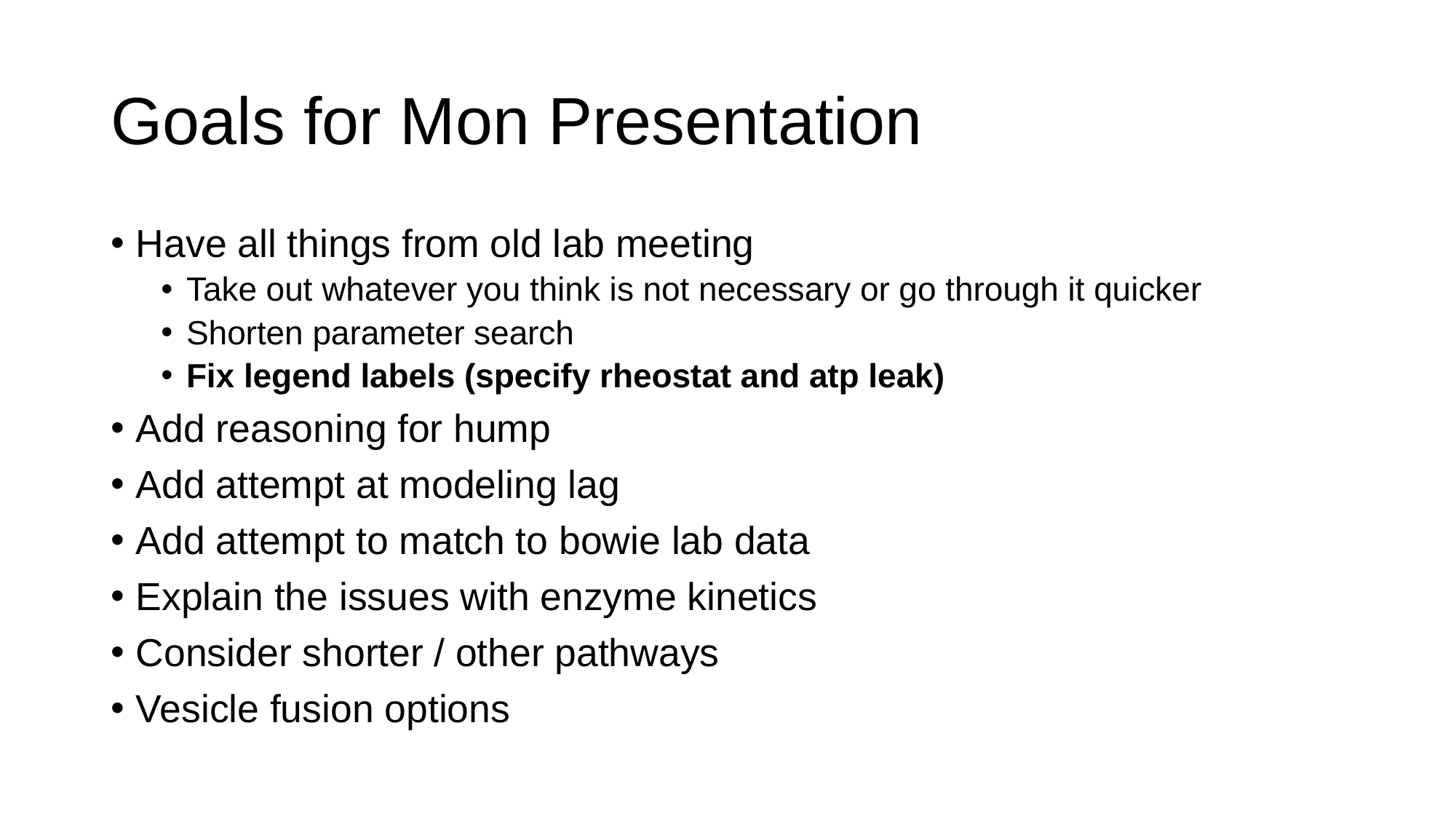

# Goals for Mon Presentation
Have all things from old lab meeting
Take out whatever you think is not necessary or go through it quicker
Shorten parameter search
Fix legend labels (specify rheostat and atp leak)
Add reasoning for hump
Add attempt at modeling lag
Add attempt to match to bowie lab data
Explain the issues with enzyme kinetics
Consider shorter / other pathways
Vesicle fusion options